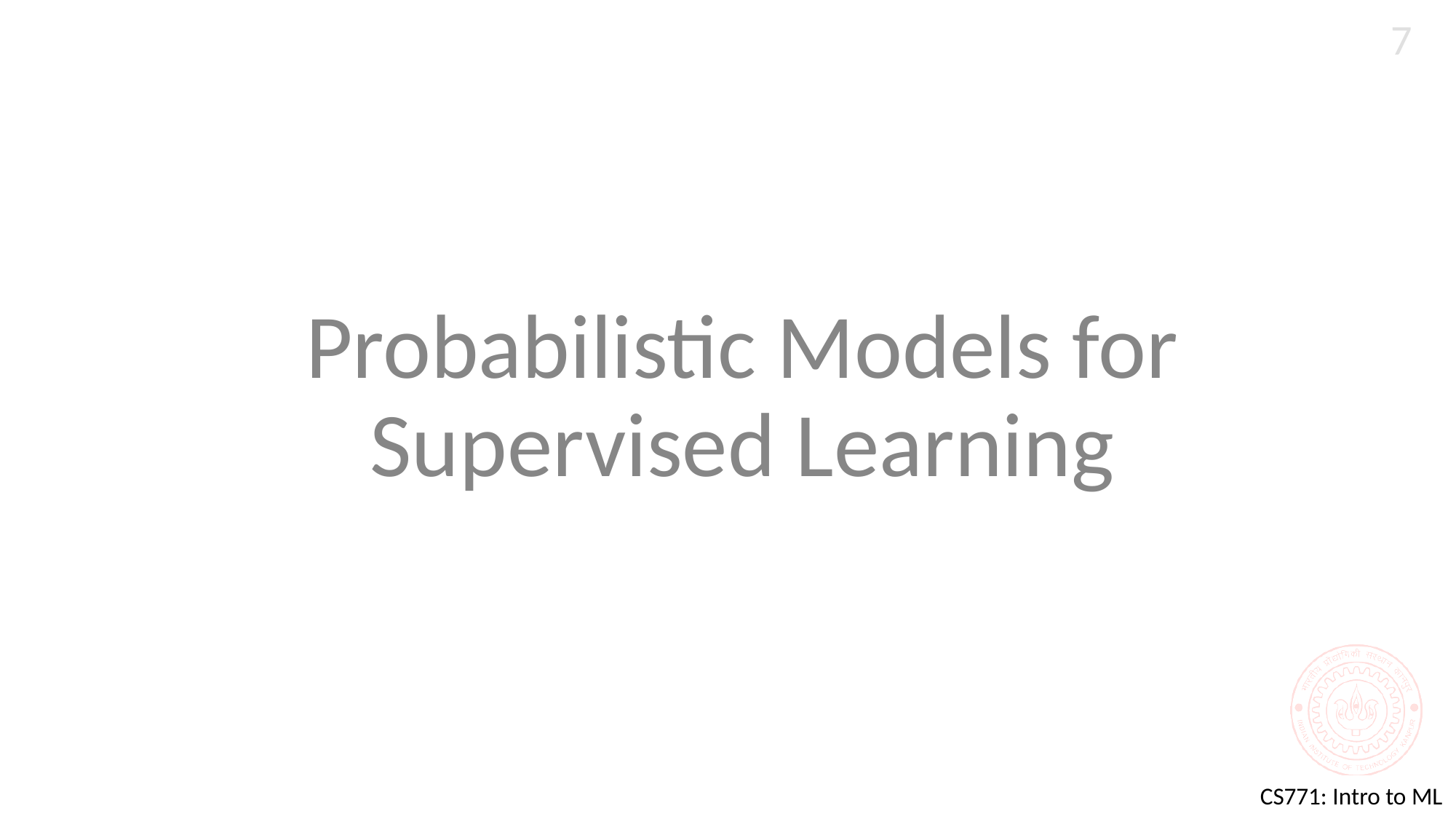

7
# Probabilistic Models for Supervised Learning